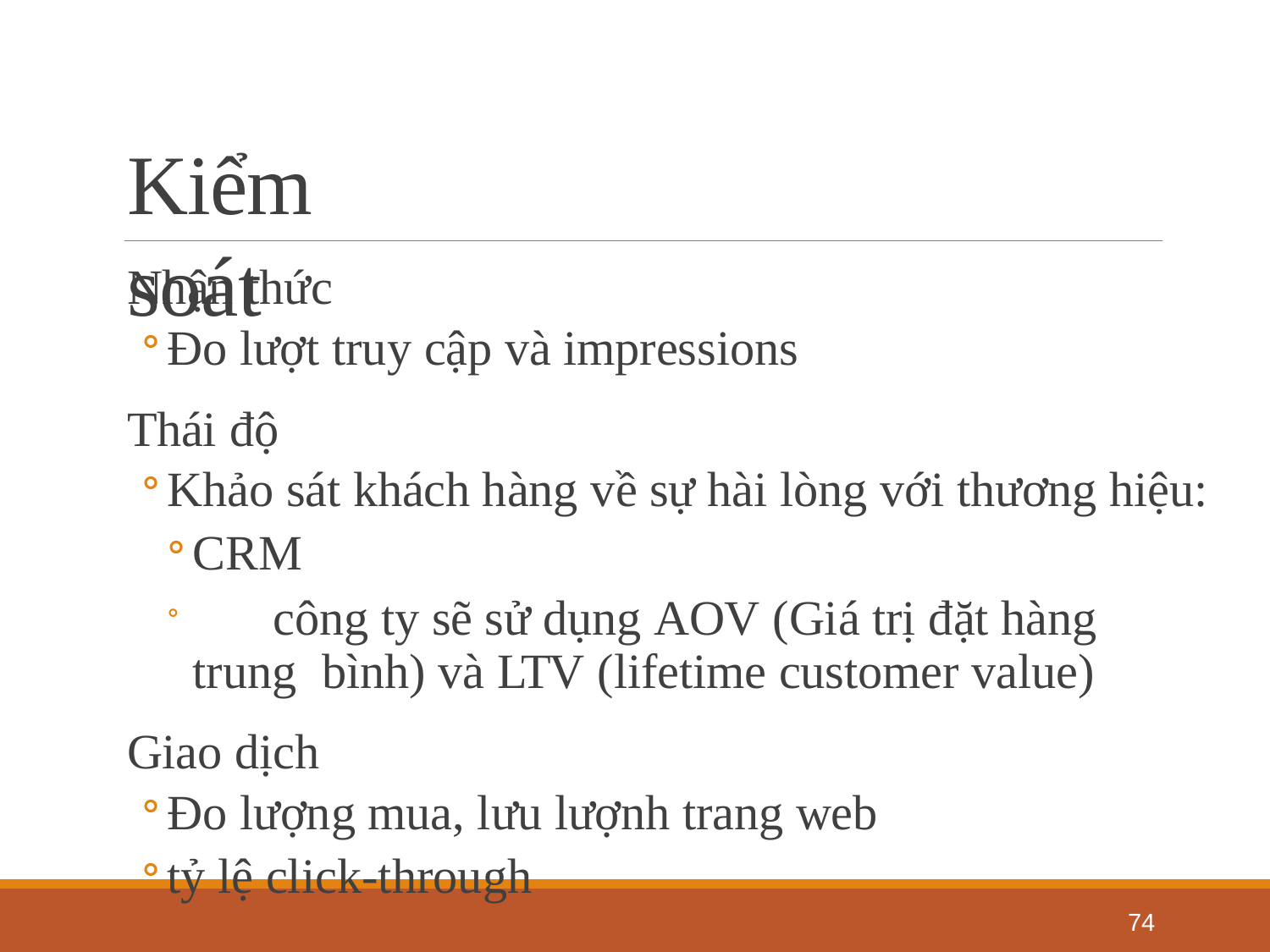

# Kiểm soát
Nhận thức
Đo lượt truy cập và impressions
Thái độ
Khảo sát khách hàng về sự hài lòng với thương hiệu:
CRM
	công ty sẽ sử dụng AOV (Giá trị đặt hàng trung  bình) và LTV (lifetime customer value)
Giao dịch
Đo lượng mua, lưu lượnh trang web
tỷ lệ click-through
74